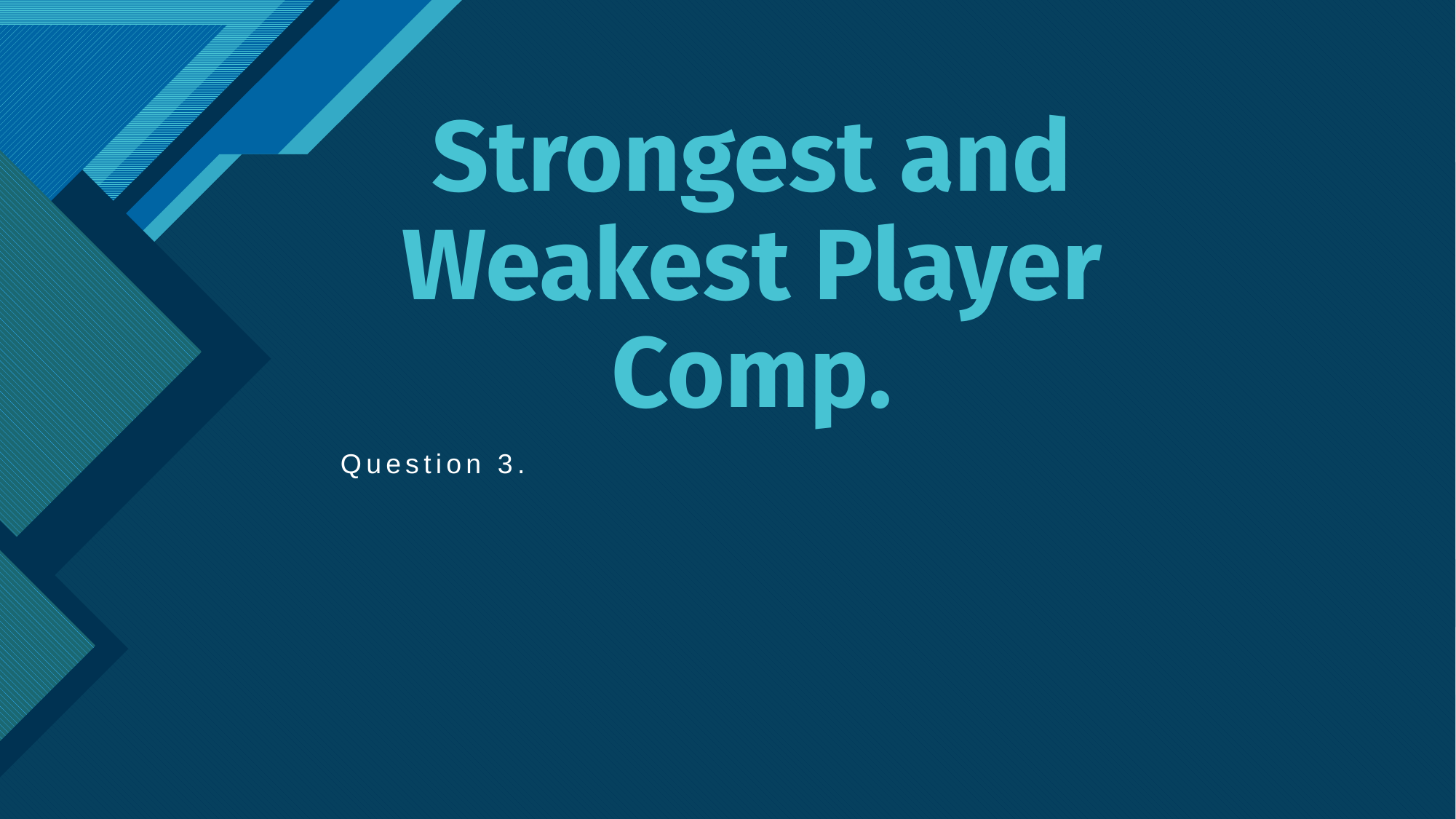

# Strongest and Weakest Player Comp.
Question 3.